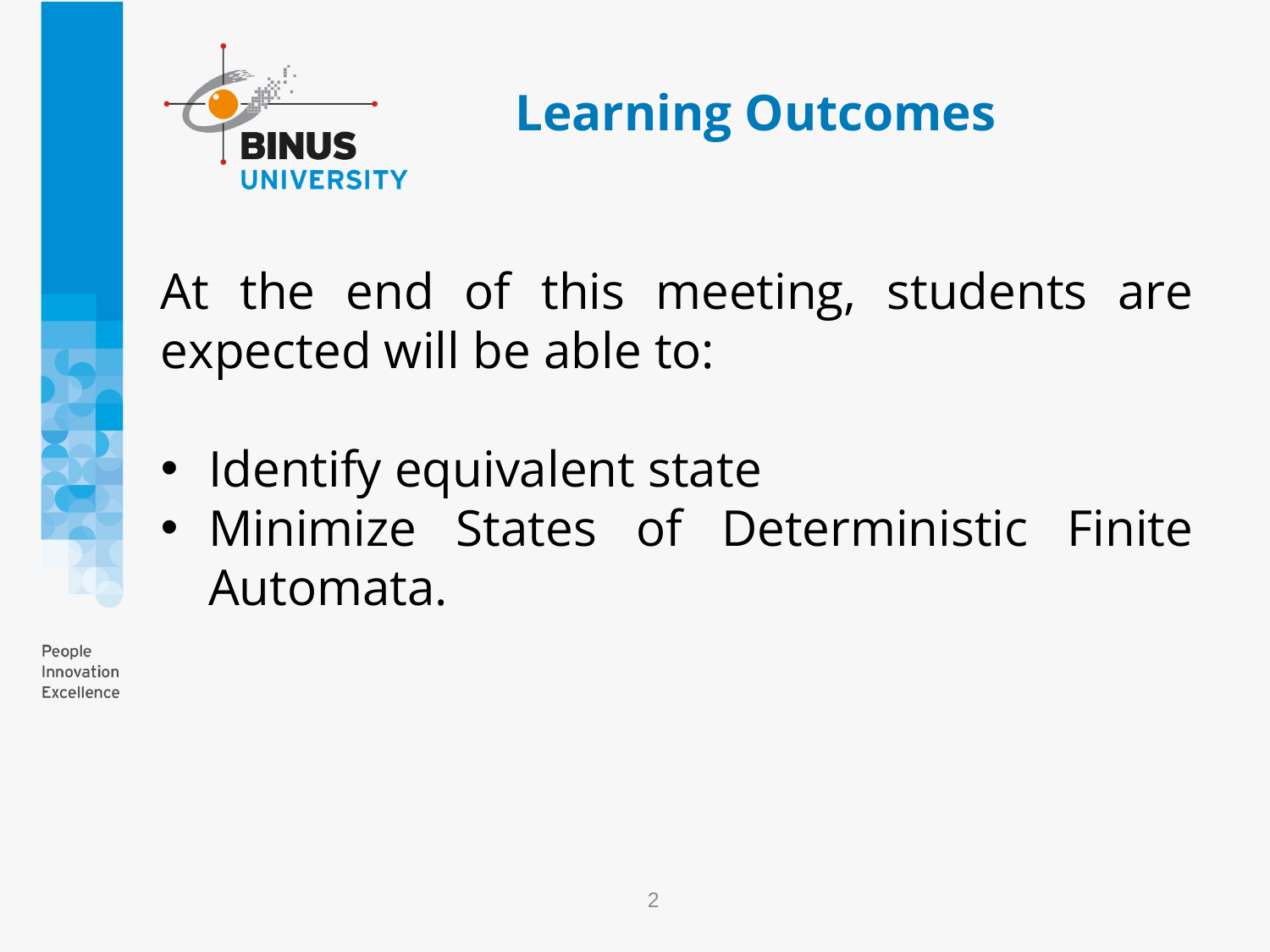

# Learning Outcomes
At the end of this meeting, students are expected will be able to:

Identify equivalent state
Minimize States of Deterministic Finite Automata.

2